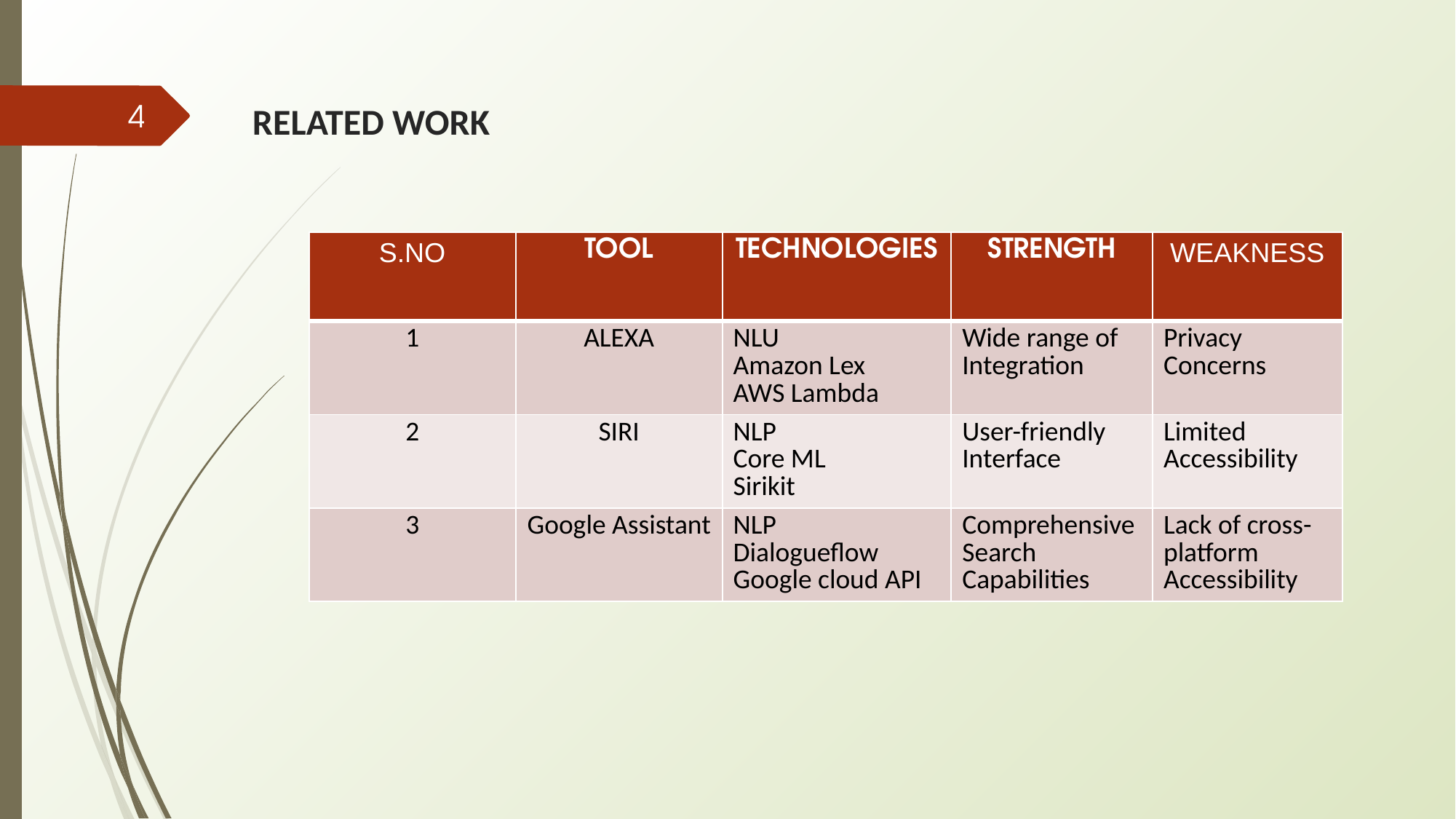

# RELATED WORK
4
| S.NO | TOOL | TECHNOLOGIES | STRENGTH | WEAKNESS |
| --- | --- | --- | --- | --- |
| 1 | ALEXA | NLU Amazon Lex AWS Lambda | Wide range of Integration | Privacy Concerns |
| 2 | SIRI | NLP Core ML Sirikit | User-friendly Interface | Limited Accessibility |
| 3 | Google Assistant | NLP Dialogueflow Google cloud API | Comprehensive Search Capabilities | Lack of cross-platform Accessibility |